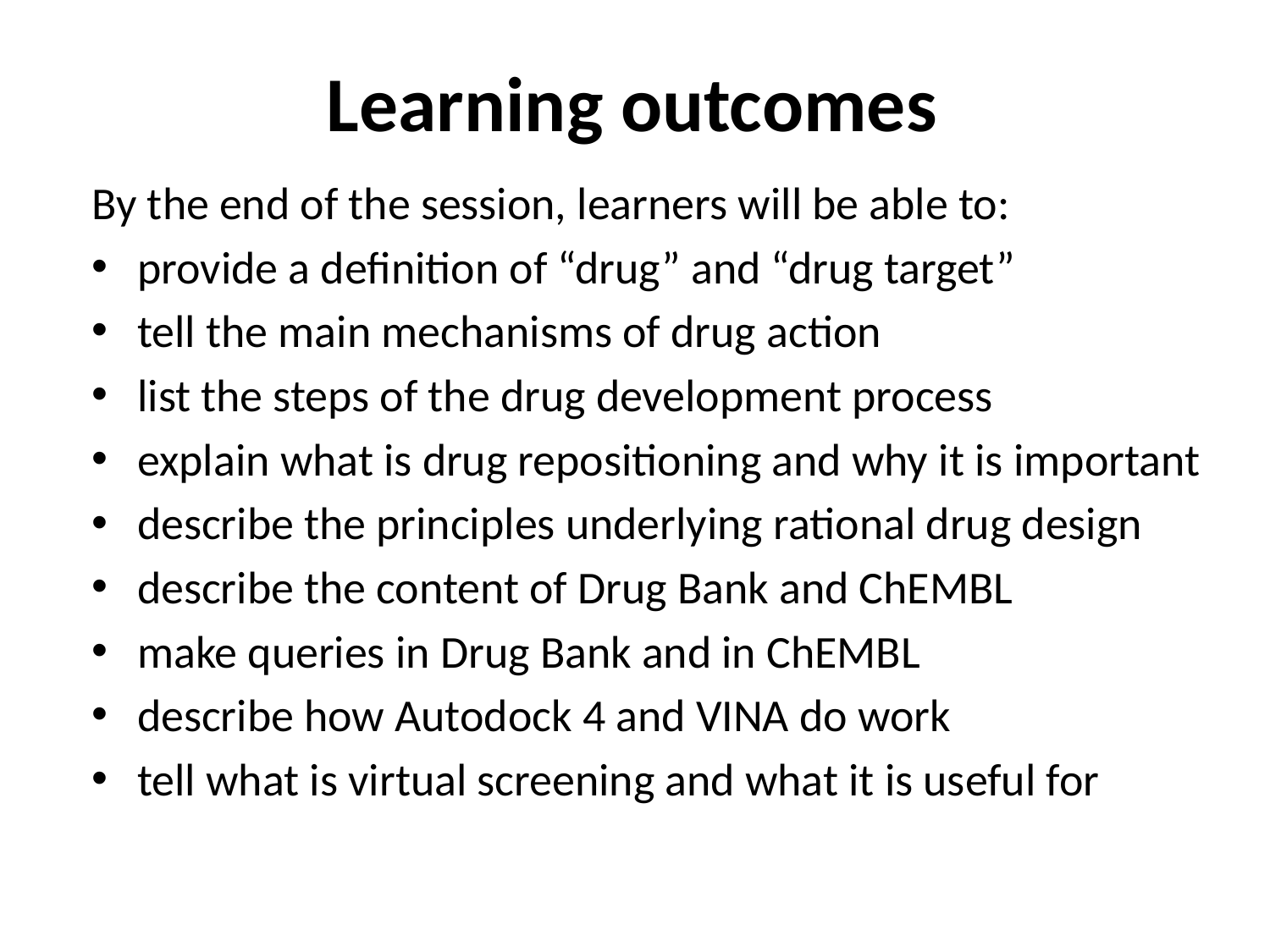

# Learning outcomes
By the end of the session, learners will be able to:
provide a definition of “drug” and “drug target”
tell the main mechanisms of drug action
list the steps of the drug development process
explain what is drug repositioning and why it is important
describe the principles underlying rational drug design
describe the content of Drug Bank and ChEMBL
make queries in Drug Bank and in ChEMBL
describe how Autodock 4 and VINA do work
tell what is virtual screening and what it is useful for